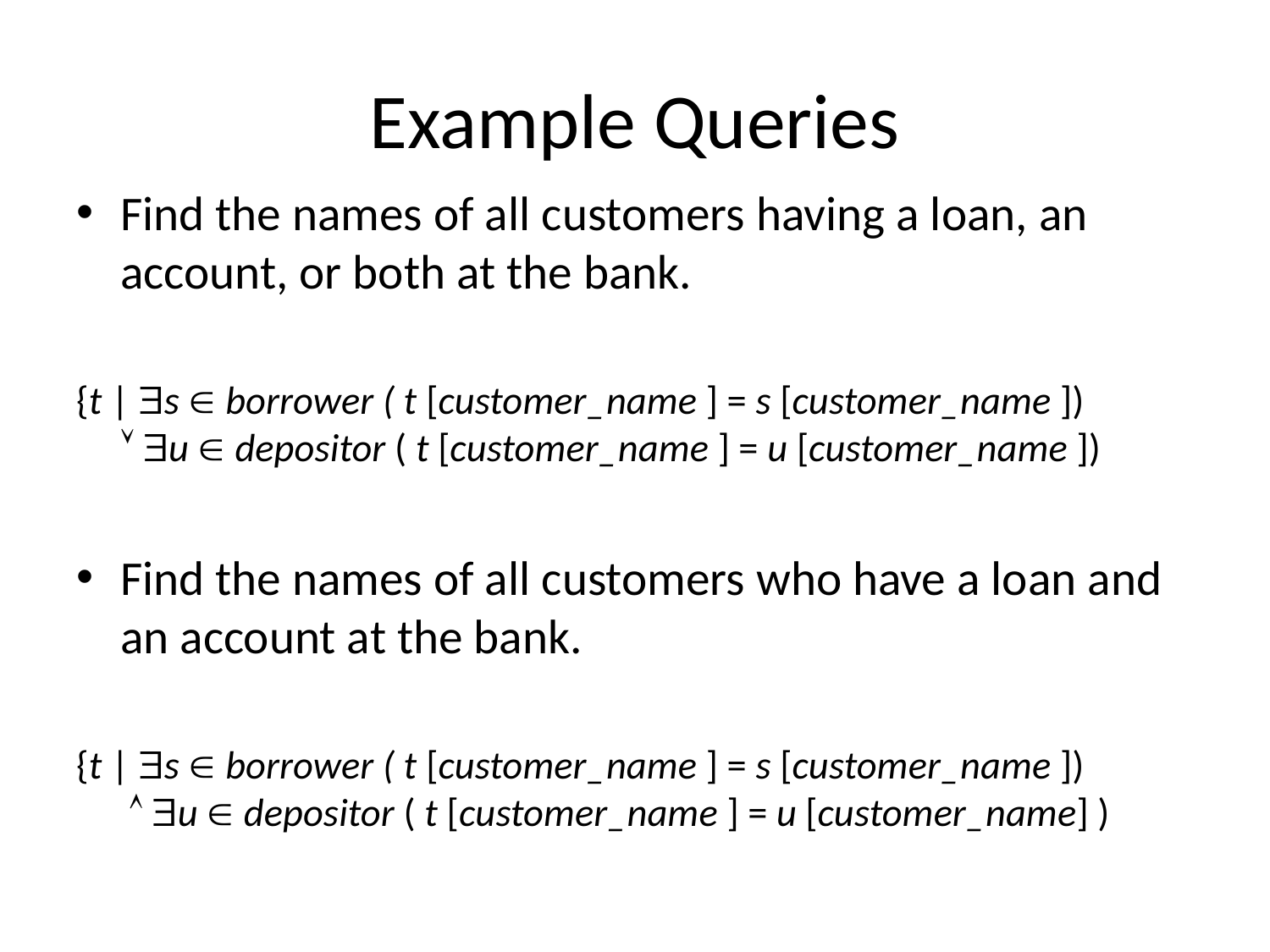

# Example Queries
Find the names of all customers having a loan, an account, or both at the bank.

{t | ∃s ∈ borrower ( t [customer_name ] = s [customer_name ])
     ∨ ∃u ∈ depositor ( t [customer_name ] = u [customer_name ])

Find the names of all customers who have a loan and an account at the bank.

{t | ∃s ∈ borrower ( t [customer_name ] = s [customer_name ])
      ∧ ∃u ∈ depositor ( t [customer_name ] = u [customer_name] )